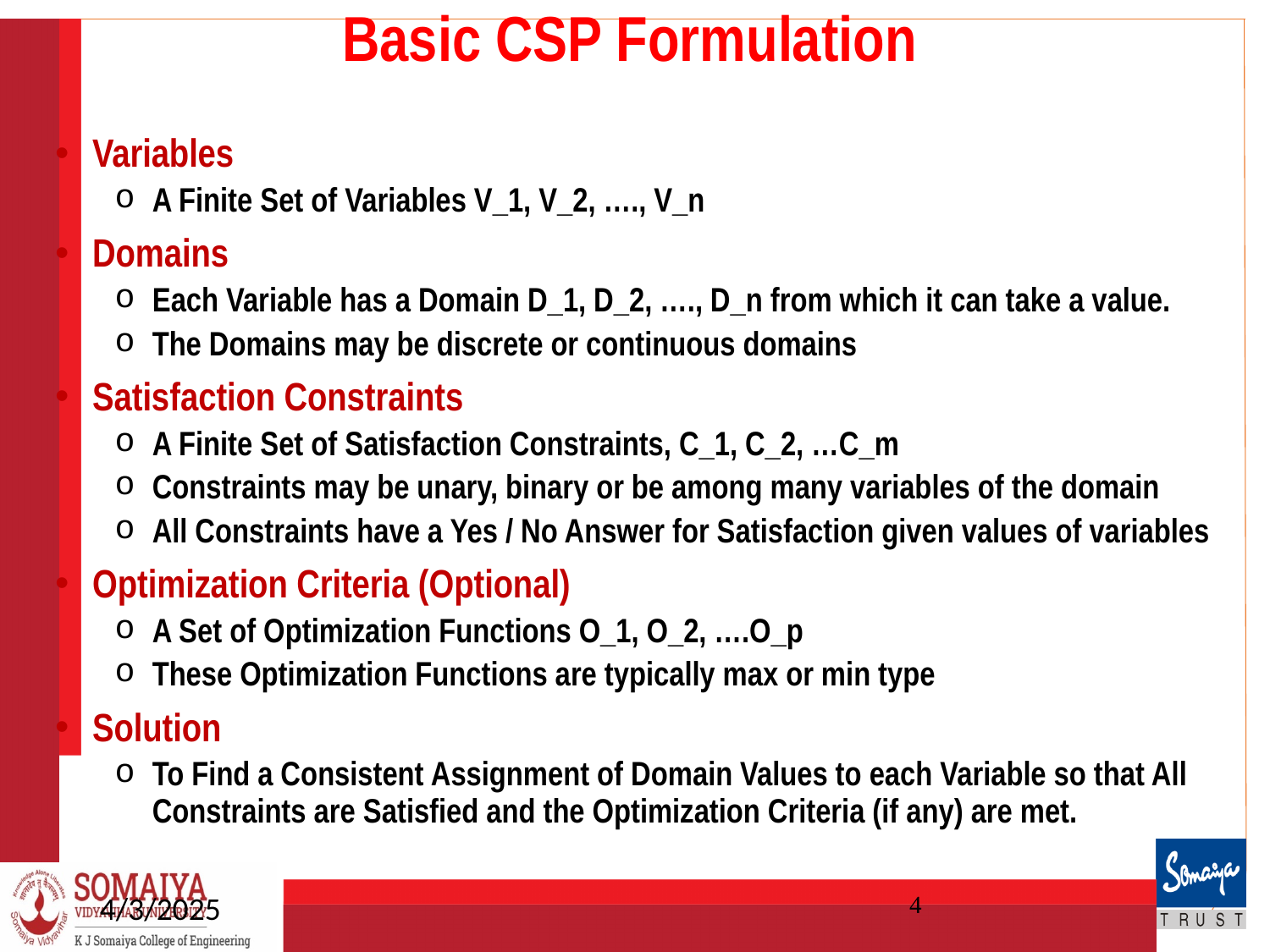

# Basic CSP Formulation
Variables
A Finite Set of Variables V_1, V_2, …., V_n
Domains
Each Variable has a Domain D_1, D_2, …., D_n from which it can take a value.
The Domains may be discrete or continuous domains
Satisfaction Constraints
A Finite Set of Satisfaction Constraints, C_1, C_2, …C_m
Constraints may be unary, binary or be among many variables of the domain
All Constraints have a Yes / No Answer for Satisfaction given values of variables
Optimization Criteria (Optional)
A Set of Optimization Functions O_1, O_2, ….O_p
These Optimization Functions are typically max or min type
Solution
To Find a Consistent Assignment of Domain Values to each Variable so that All Constraints are Satisfied and the Optimization Criteria (if any) are met.
4/3/2025
4